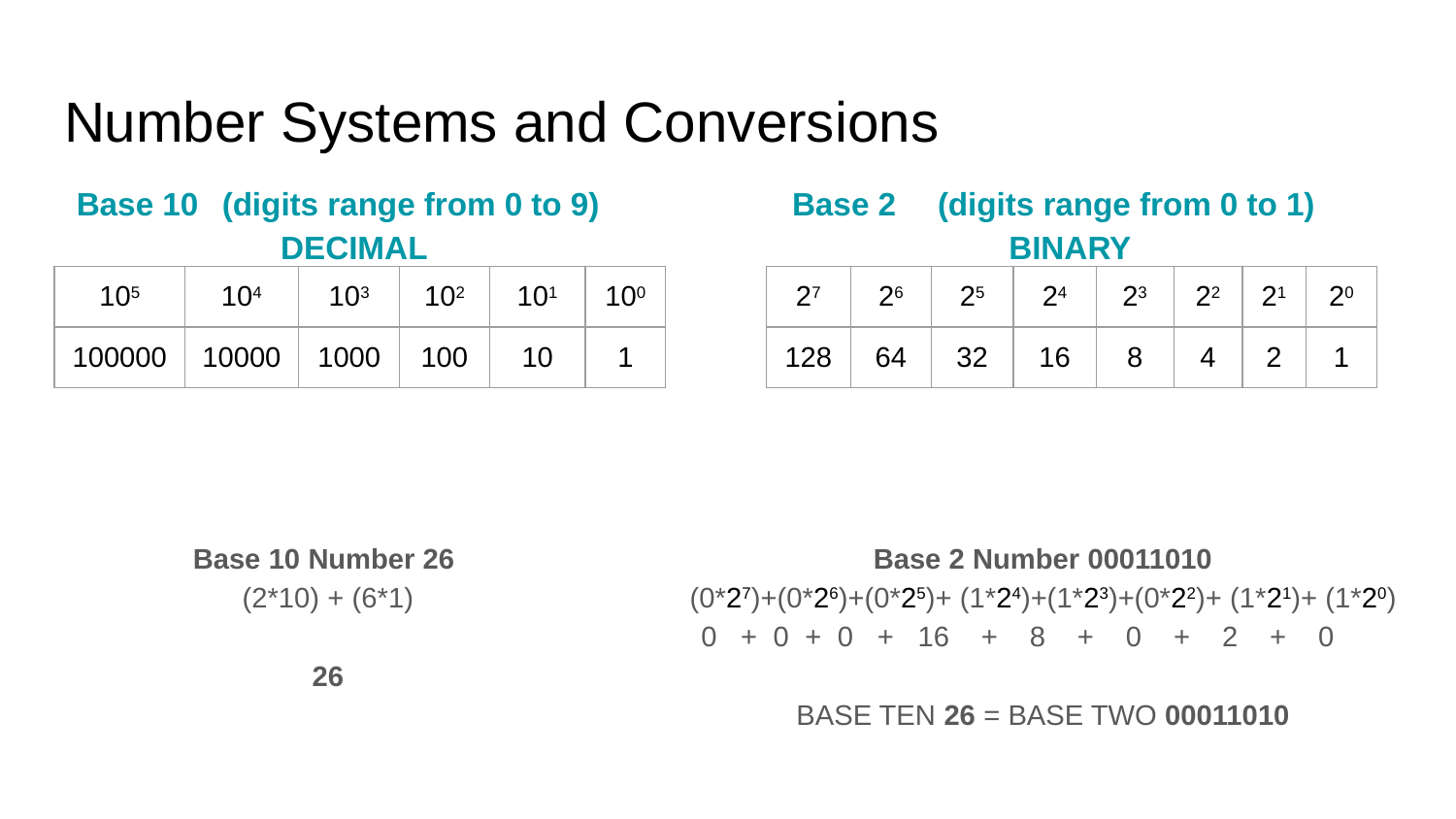

# Number Systems and Conversions
Base 10	(digits range from 0 to 9)
DECIMAL

Base 2	(digits range from 0 to 1)
BINARY

| 105 | 104 | 103 | 102 | 101 | 100 |
| --- | --- | --- | --- | --- | --- |
| 100000 | 10000 | 1000 | 100 | 10 | 1 |
| 27 | 26 | 25 | 24 | 23 | 22 | 21 | 20 |
| --- | --- | --- | --- | --- | --- | --- | --- |
| 128 | 64 | 32 | 16 | 8 | 4 | 2 | 1 |

Base 10 Number 26
(2*10) + (6*1)

26

Base 2 Number 00011010
(0*27)+(0*26)+(0*25)+ (1*24)+(1*23)+(0*22)+ (1*21)+ (1*20)
     0   +  0  +  0   +   16    +    8    +    0    +    2    +    0

BASE TEN 26 = BASE TWO 00011010